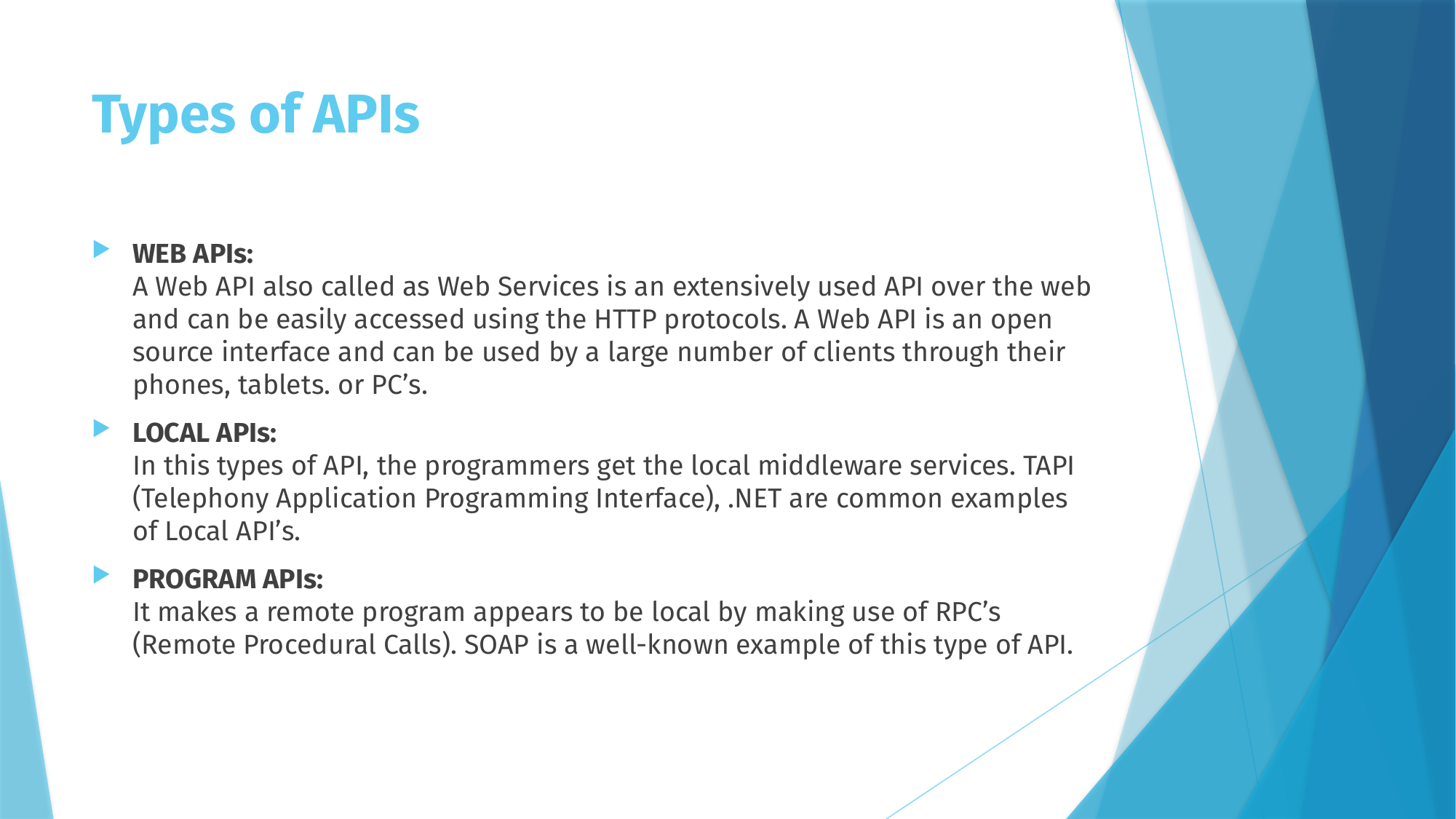

# Types of APIs
WEB APIs:
A Web API also called as Web Services is an extensively used API over the web and can be easily accessed using the HTTP protocols. A Web API is an open source interface and can be used by a large number of clients through their phones, tablets. or PC’s.
LOCAL APIs:
In this types of API, the programmers get the local middleware services. TAPI (Telephony Application Programming Interface), .NET are common examples of Local API’s.
PROGRAM APIs:
It makes a remote program appears to be local by making use of RPC’s (Remote Procedural Calls). SOAP is a well-known example of this type of API.